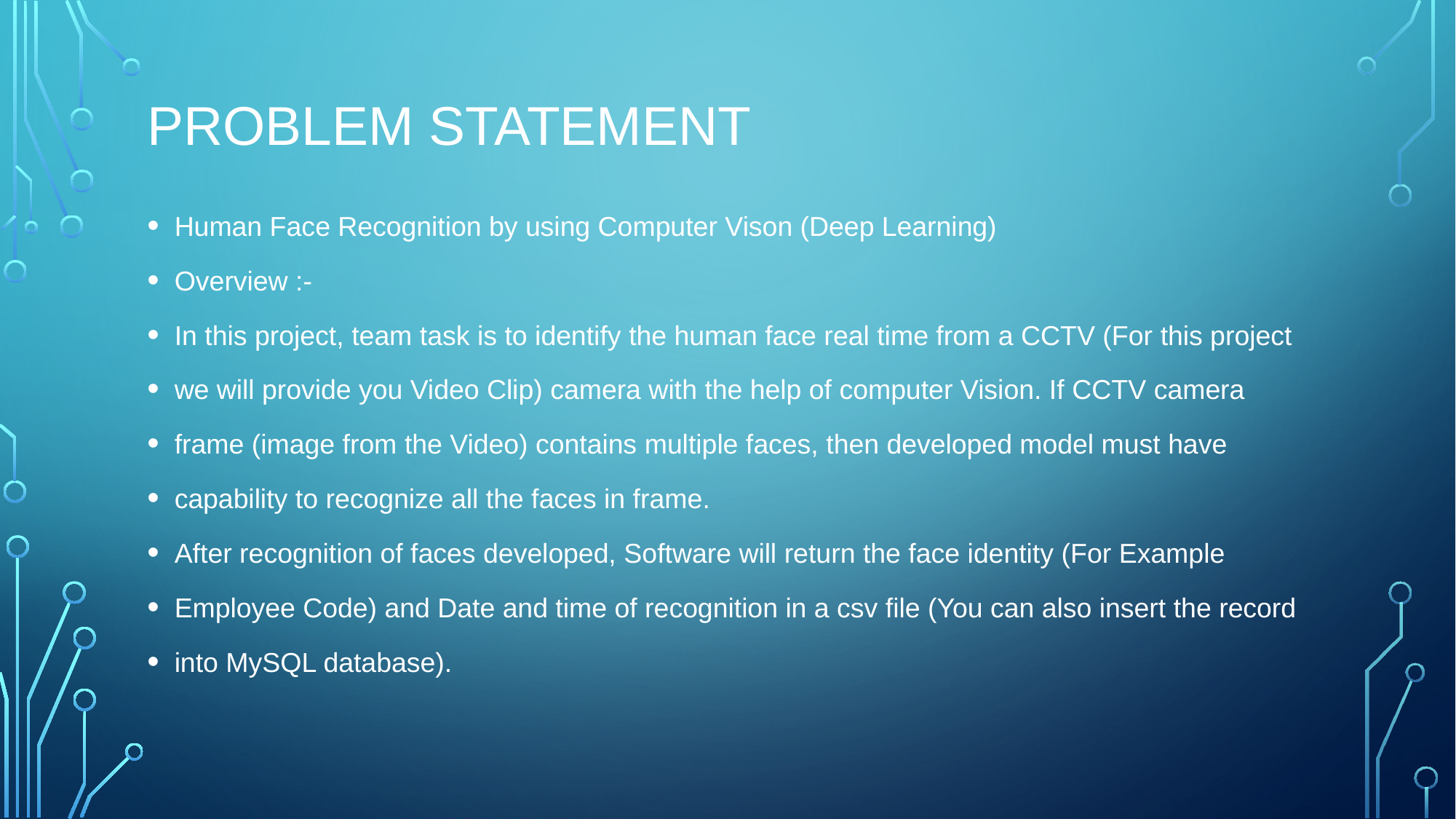

# Problem statEment
Human Face Recognition by using Computer Vison (Deep Learning)
Overview :-
In this project, team task is to identify the human face real time from a CCTV (For this project
we will provide you Video Clip) camera with the help of computer Vision. If CCTV camera
frame (image from the Video) contains multiple faces, then developed model must have
capability to recognize all the faces in frame.
After recognition of faces developed, Software will return the face identity (For Example
Employee Code) and Date and time of recognition in a csv file (You can also insert the record
into MySQL database).